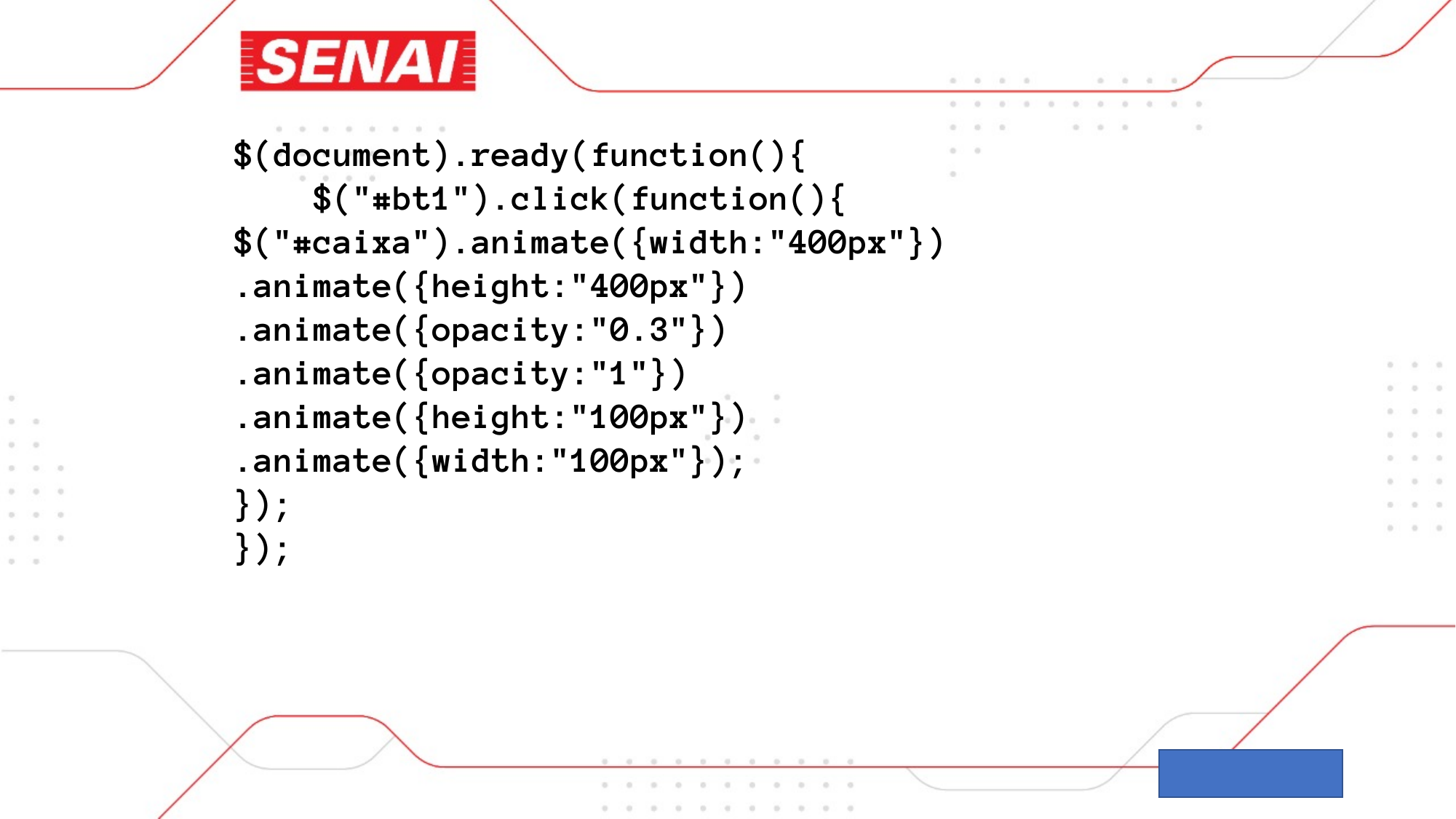

$(document).ready(function(){
    $("#bt1").click(function(){
$("#caixa").animate({width:"400px"})
.animate({height:"400px"})
.animate({opacity:"0.3"})
.animate({opacity:"1"})
.animate({height:"100px"})
.animate({width:"100px"});
});
});